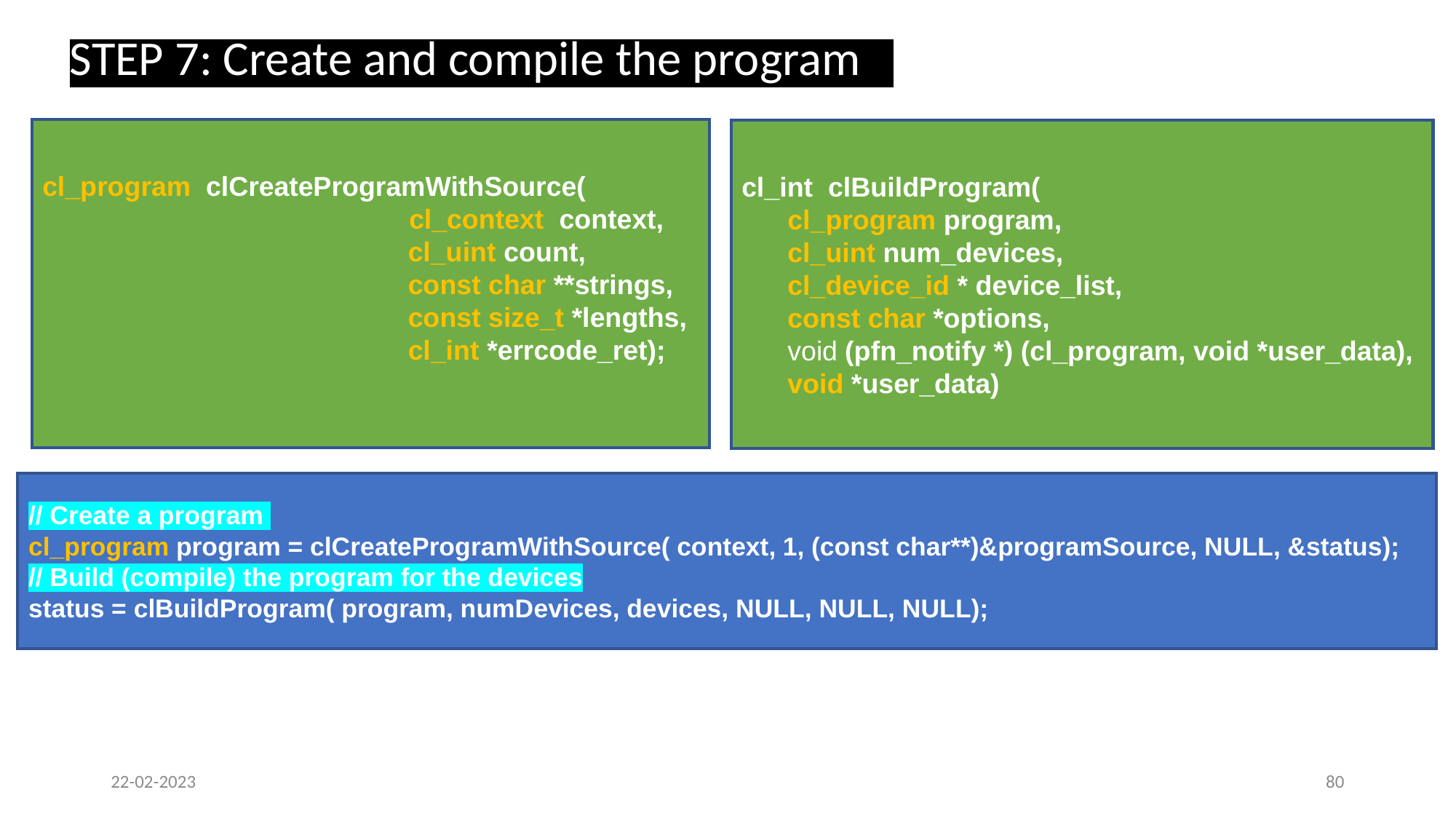

STEP 7: Create and compile the program

cl_program  clCreateProgramWithSource(
                                                cl_context  context,
			     cl_uint count,
			     const char **strings,
			     const size_t *lengths,
			     cl_int *errcode_ret);

cl_int  clBuildProgram(
      cl_program program,
      cl_uint num_devices,
      cl_device_id * device_list,
      const char *options,
      void (pfn_notify *) (cl_program, void *user_data),
      void *user_data)
// Create a program
cl_program program = clCreateProgramWithSource( context, 1, (const char**)&programSource, NULL, &status);
// Build (compile) the program for the devices
status = clBuildProgram( program, numDevices, devices, NULL, NULL, NULL);
22-02-2023
80